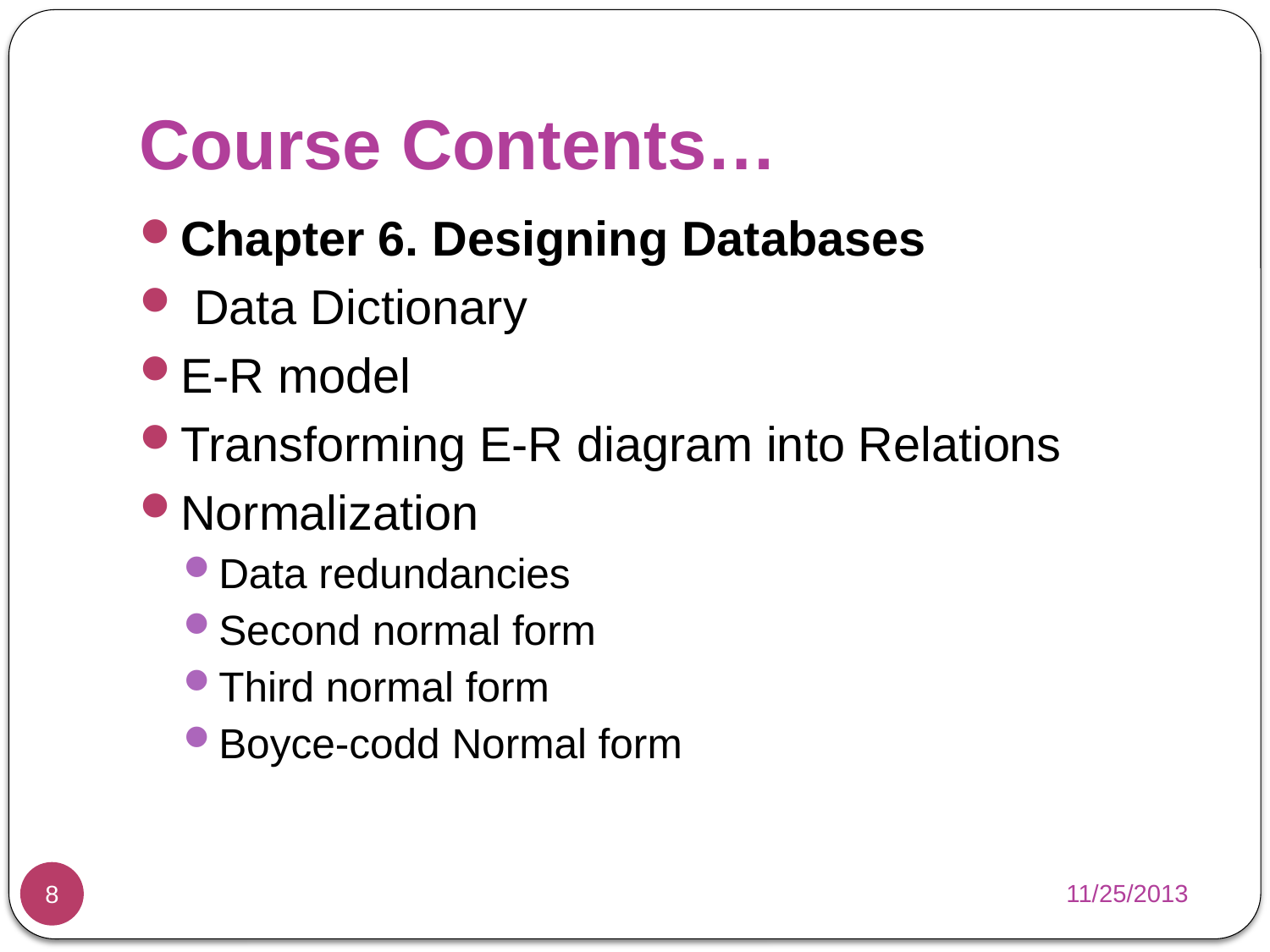

# Course Contents…
Chapter 6. Designing Databases
 Data Dictionary
E-R model
Transforming E-R diagram into Relations
Normalization
Data redundancies
Second normal form
Third normal form
Boyce-codd Normal form

11/25/2013
8